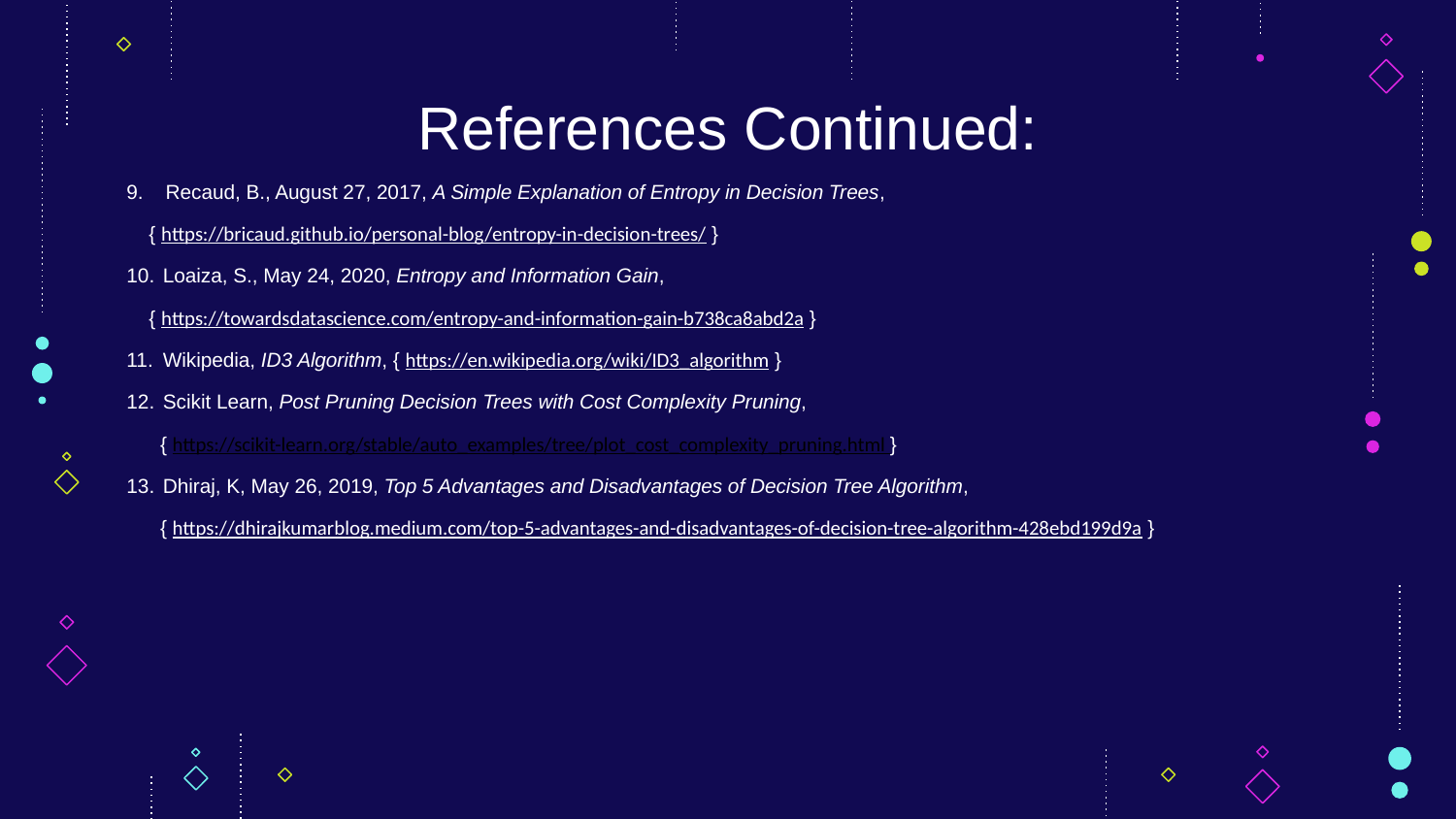

References Continued:
9.    Recaud, B., August 27, 2017, A Simple Explanation of Entropy in Decision Trees,
    { https://bricaud.github.io/personal-blog/entropy-in-decision-trees/ }
Loaiza, S., May 24, 2020, Entropy and Information Gain,
    { https://towardsdatascience.com/entropy-and-information-gain-b738ca8abd2a }
Wikipedia, ID3 Algorithm, { https://en.wikipedia.org/wiki/ID3_algorithm }
Scikit Learn, Post Pruning Decision Trees with Cost Complexity Pruning,
      { https://scikit-learn.org/stable/auto_examples/tree/plot_cost_complexity_pruning.html }
Dhiraj, K, May 26, 2019, Top 5 Advantages and Disadvantages of Decision Tree Algorithm,
      { https://dhirajkumarblog.medium.com/top-5-advantages-and-disadvantages-of-decision-tree-algorithm-428ebd199d9a }